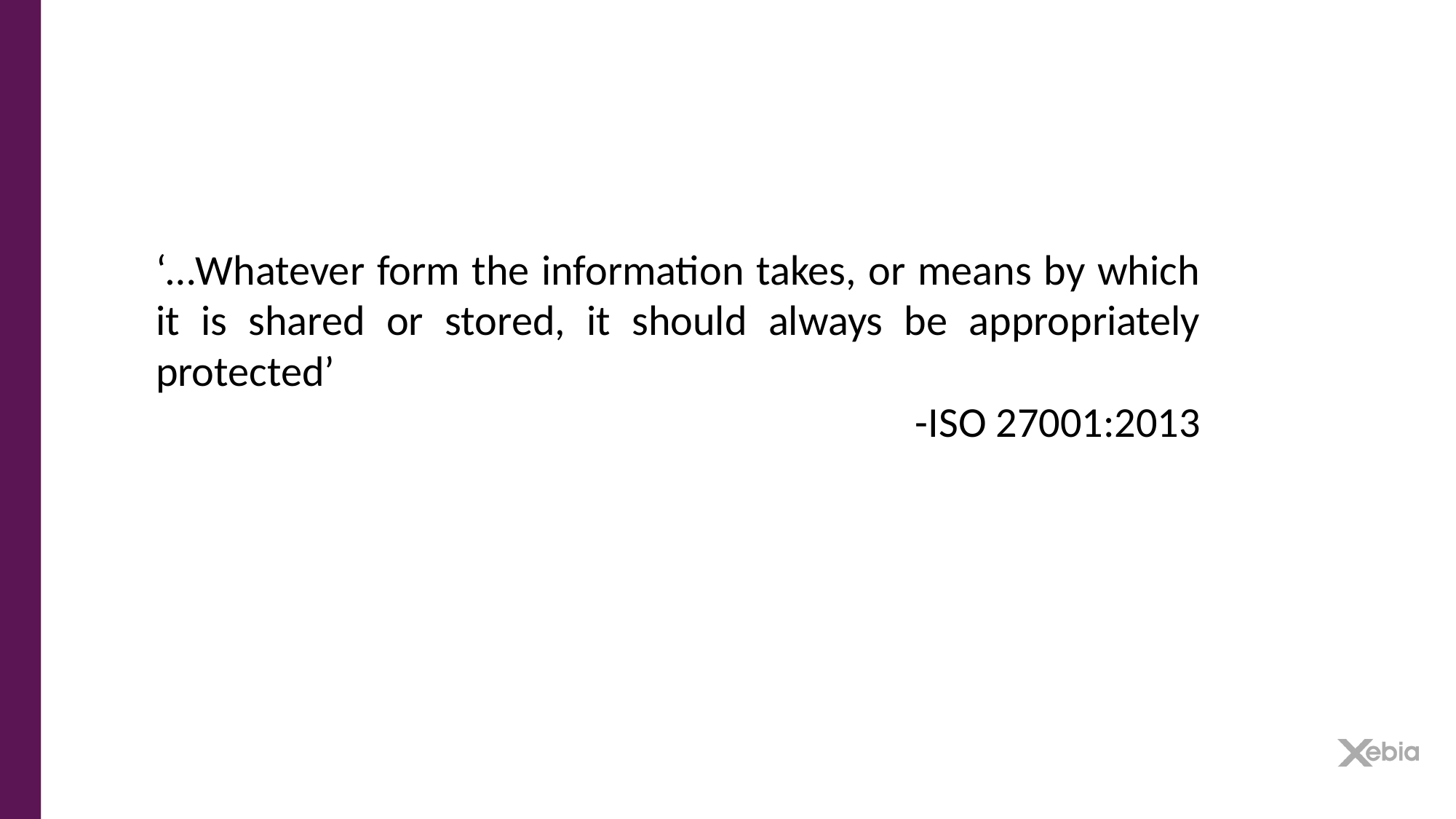

‘…Whatever form the information takes, or means by which it is shared or stored, it should always be appropriately protected’
-ISO 27001:2013